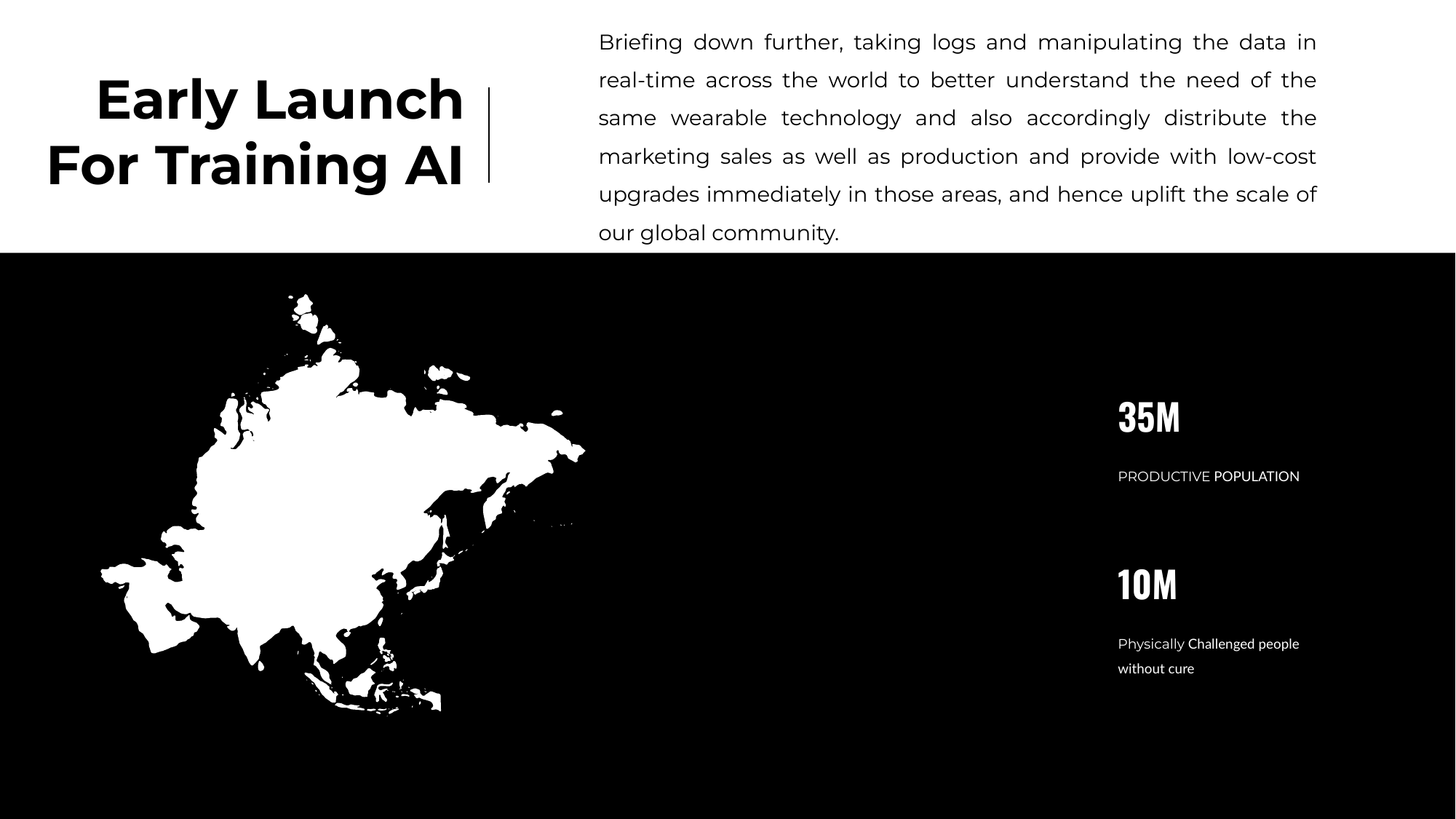

Briefing down further, taking logs and manipulating the data in real-time across the world to better understand the need of the same wearable technology and also accordingly distribute the marketing sales as well as production and provide with low-cost upgrades immediately in those areas, and hence uplift the scale of our global community.
Early Launch
For Training AI

35M
PRODUCTIVE POPULATION
10M
Physically Challenged people without cure